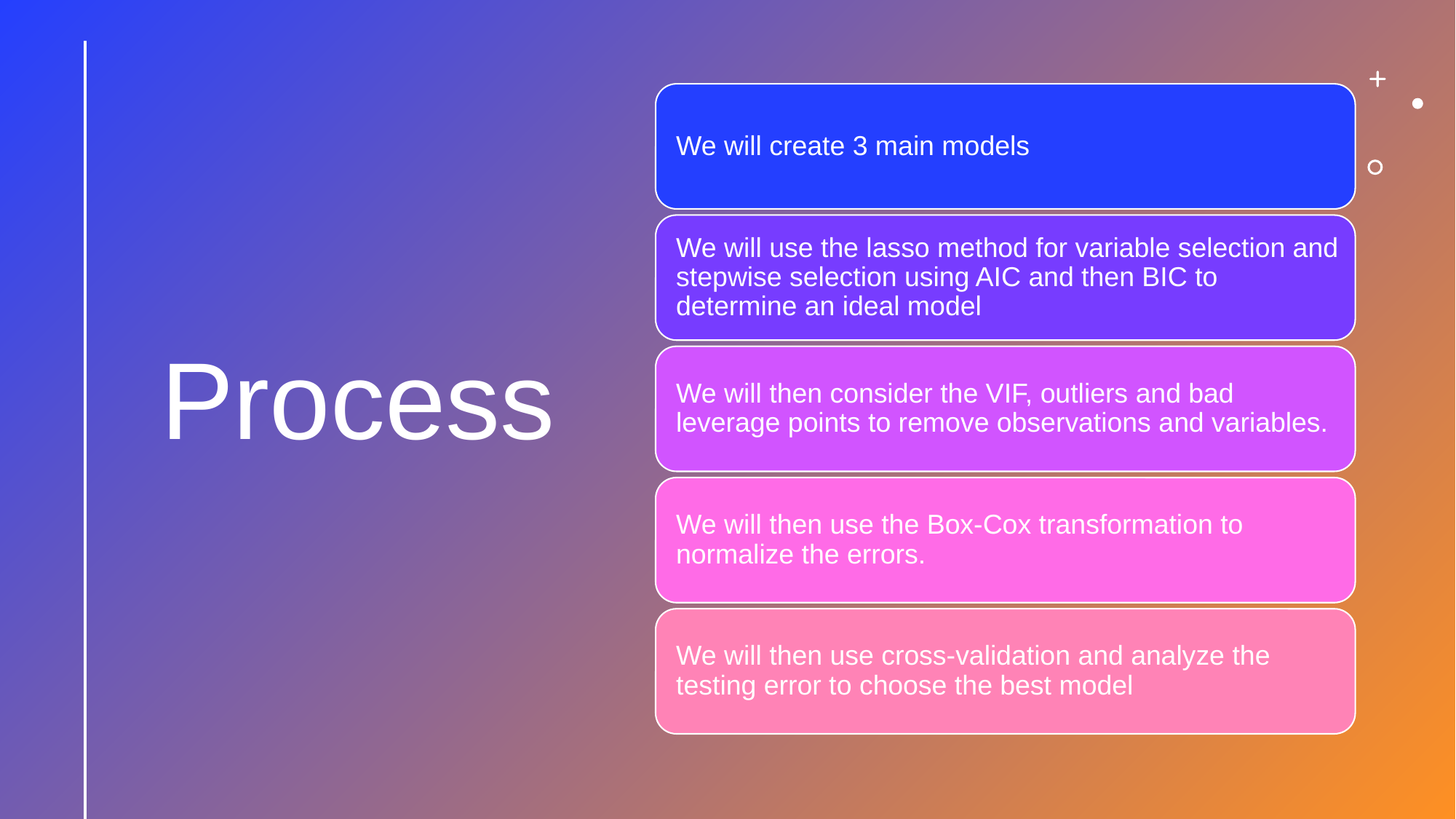

# Process

We will create 3 main models
We will use the lasso method for variable selection and stepwise selection using AIC and then BIC to determine an ideal model
We will then consider the VIF, outliers and bad leverage points to remove observations and variables.
We will then use the Box-Cox transformation to normalize the errors.
We will then use cross-validation and analyze the testing error to choose the best model